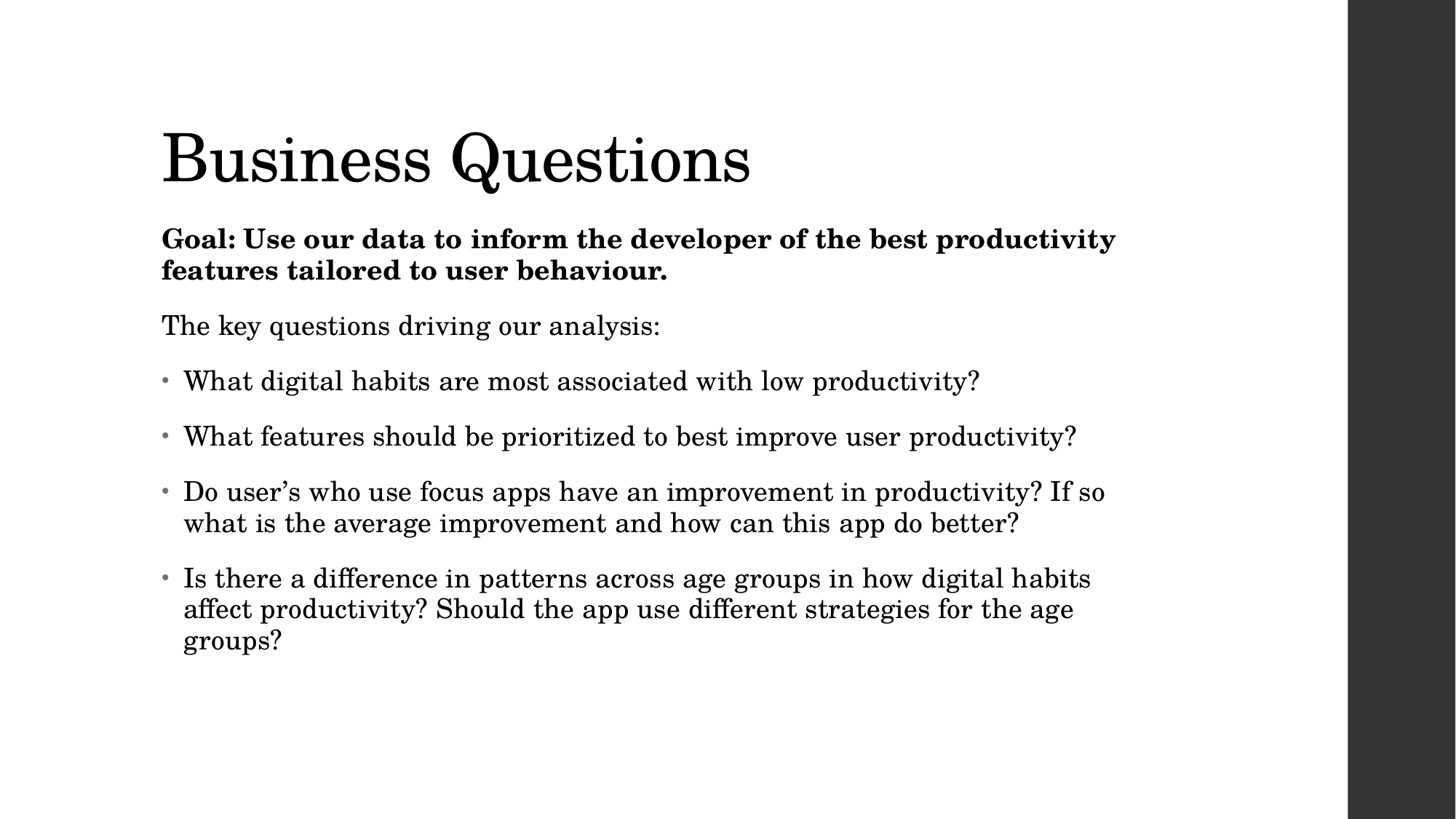

# Business Questions
Goal: Use our data to inform the developer of the best productivity features tailored to user behaviour.
The key questions driving our analysis:
What digital habits are most associated with low productivity?
What features should be prioritized to best improve user productivity?
Do user’s who use focus apps have an improvement in productivity? If so what is the average improvement and how can this app do better?
Is there a difference in patterns across age groups in how digital habits affect productivity? Should the app use different strategies for the age groups?